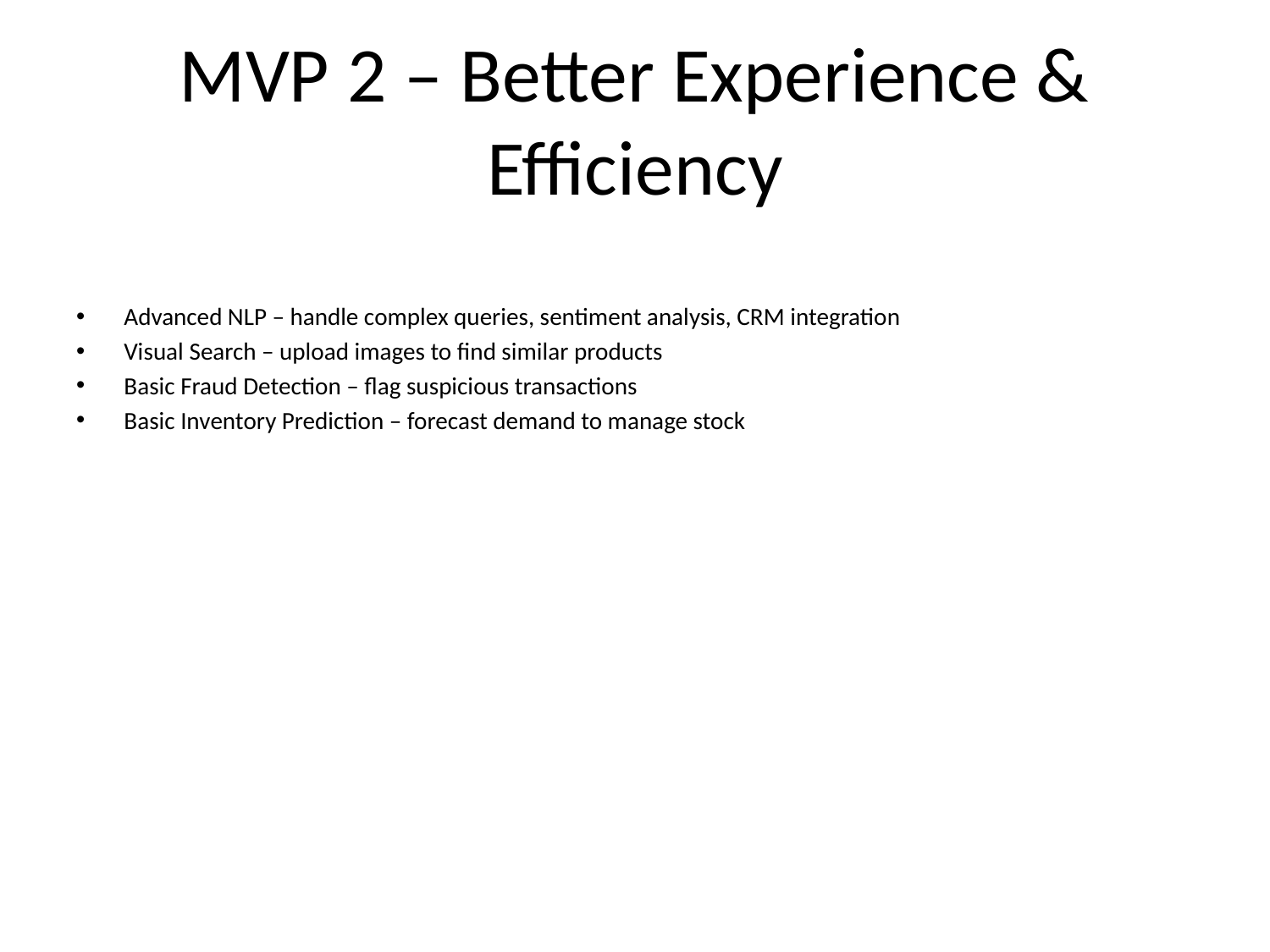

# MVP 2 – Better Experience & Efficiency

Advanced NLP – handle complex queries, sentiment analysis, CRM integration
Visual Search – upload images to find similar products
Basic Fraud Detection – flag suspicious transactions
Basic Inventory Prediction – forecast demand to manage stock